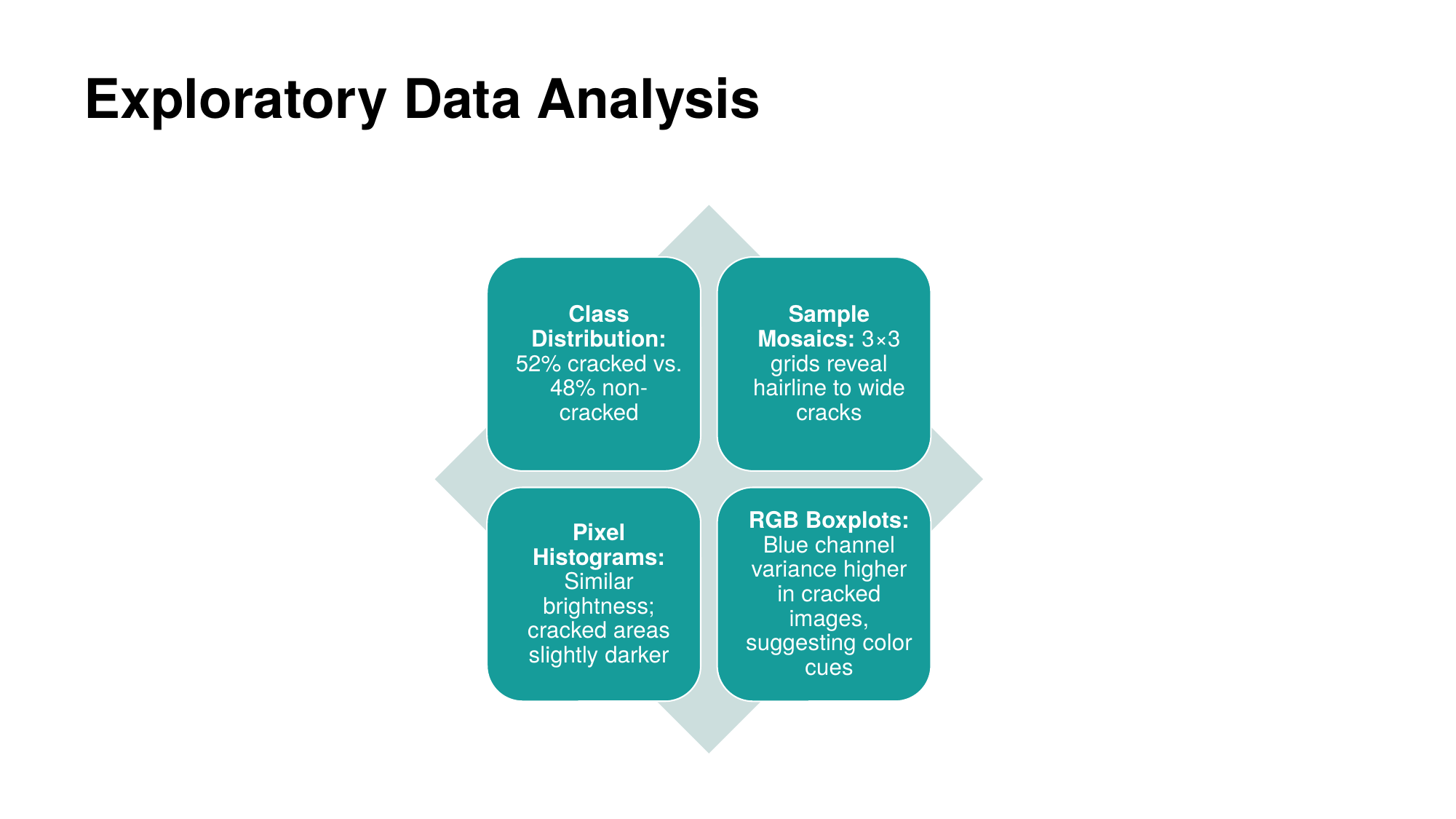

# Exploratory Data Analysis
Class Distribution: 52% cracked vs. 48% non-cracked
Sample Mosaics: 3×3 grids reveal hairline to wide cracks
Pixel Histograms: Similar brightness; cracked areas slightly darker
RGB Boxplots: Blue channel variance higher in cracked images, suggesting color cues